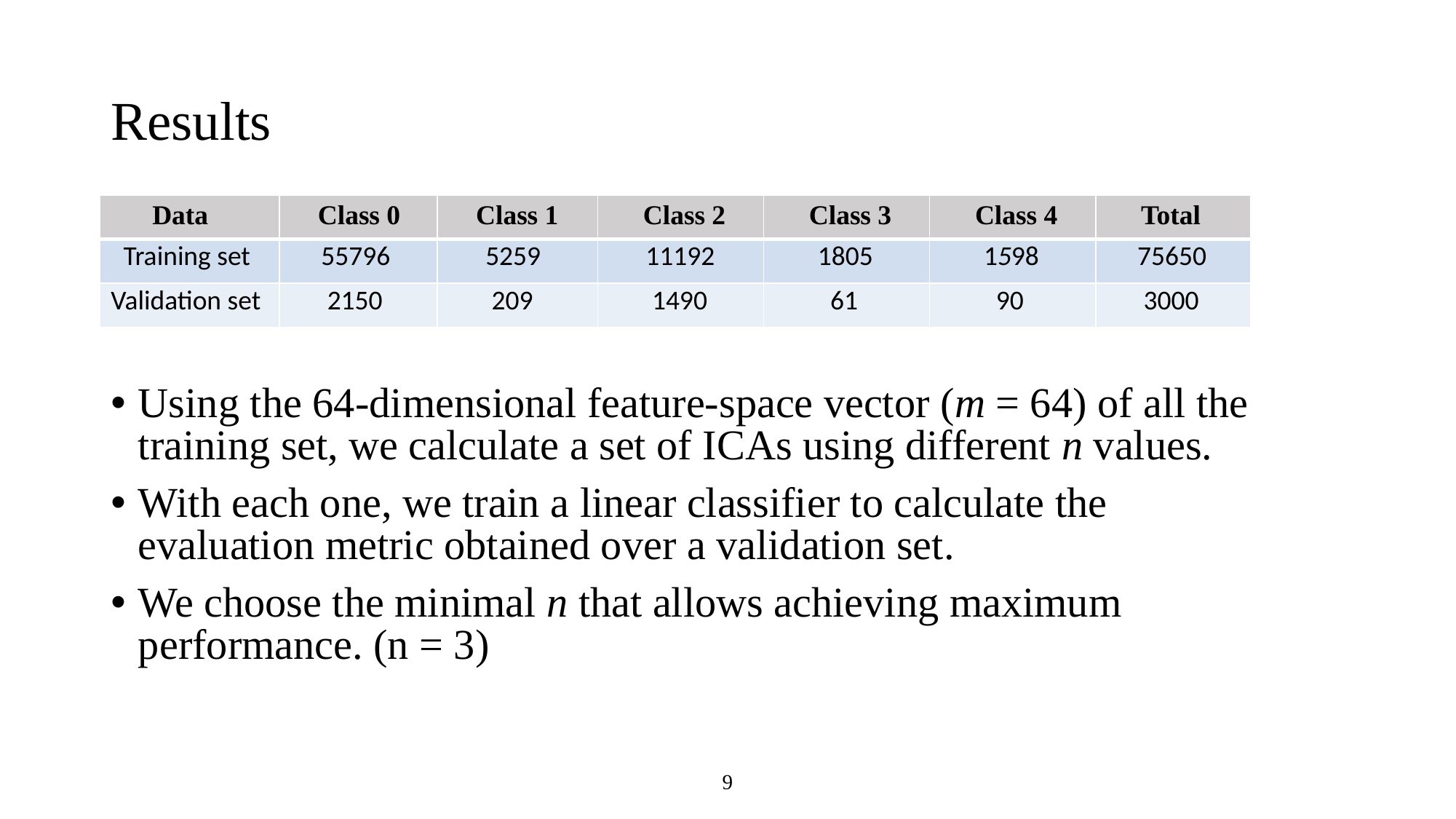

# Results
| Data | Class 0 | Class 1 | Class 2 | Class 3 | Class 4 |
| --- | --- | --- | --- | --- | --- |
| Training set | 55796 | 5259 | 11192 | 1805 | 1598 |
| Validation set | 2150 | 209 | 1490 | 61 | 90 |
| Total |
| --- |
| 75650 |
| 3000 |
Using the 64-dimensional feature-space vector (m = 64) of all the training set, we calculate a set of ICAs using different n values.
With each one, we train a linear classifier to calculate the  evaluation metric obtained over a validation set.
We choose the minimal n that allows achieving maximum performance. (n = 3)
9